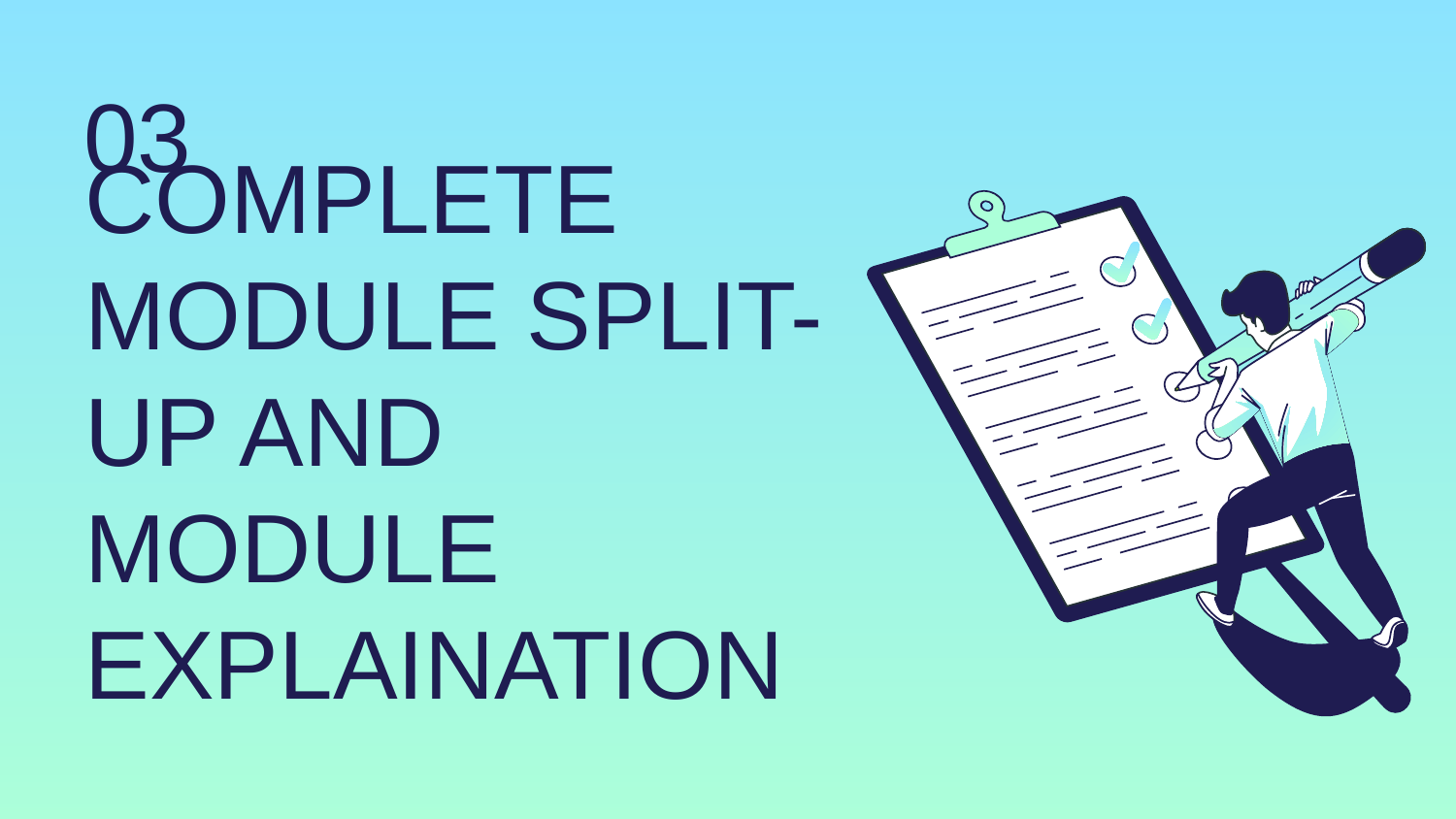

03

# COMPLETE MODULE SPLIT-UP AND MODULE EXPLAINATION